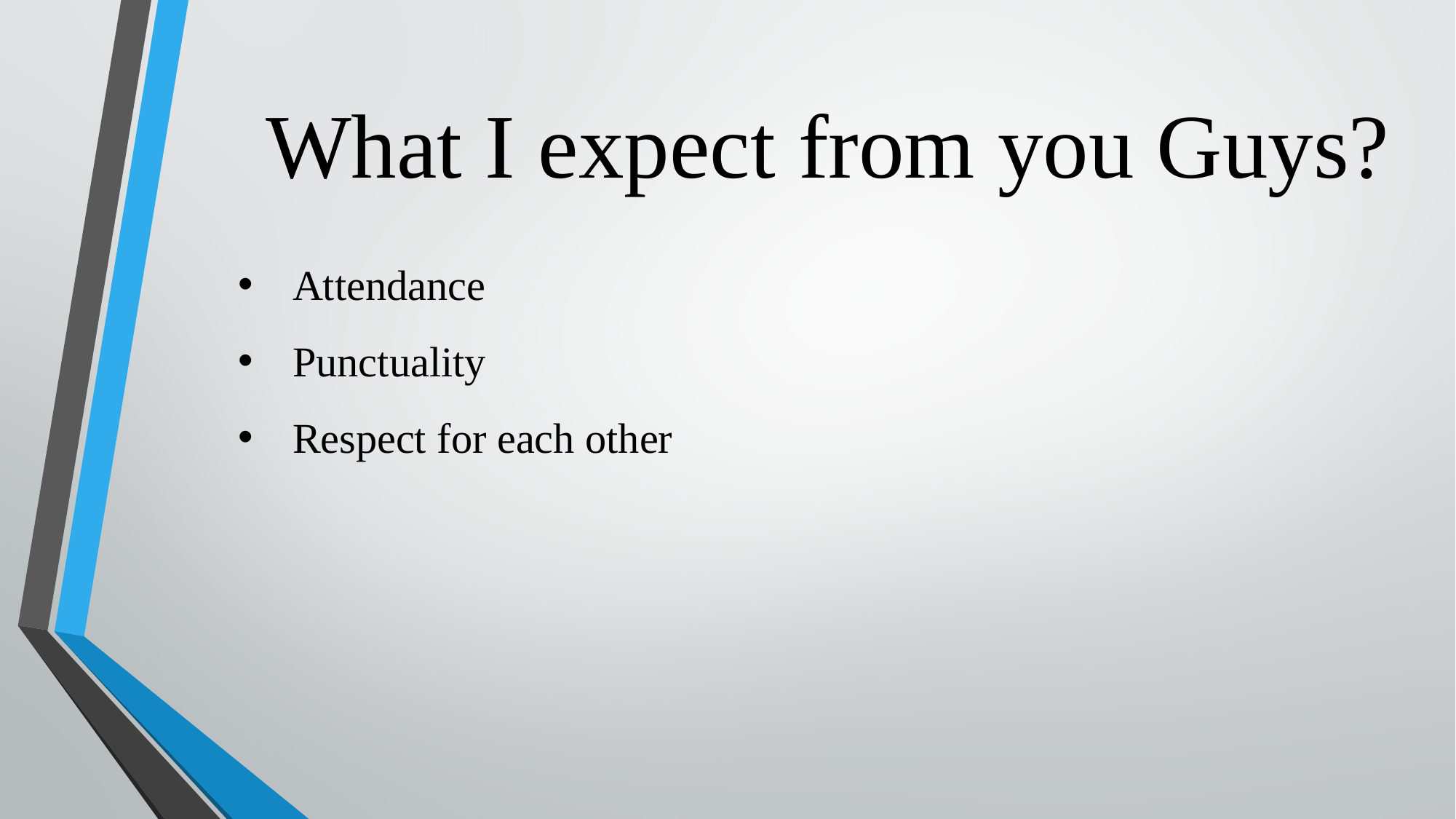

# What I expect from you Guys?
Attendance
Punctuality
Respect for each other